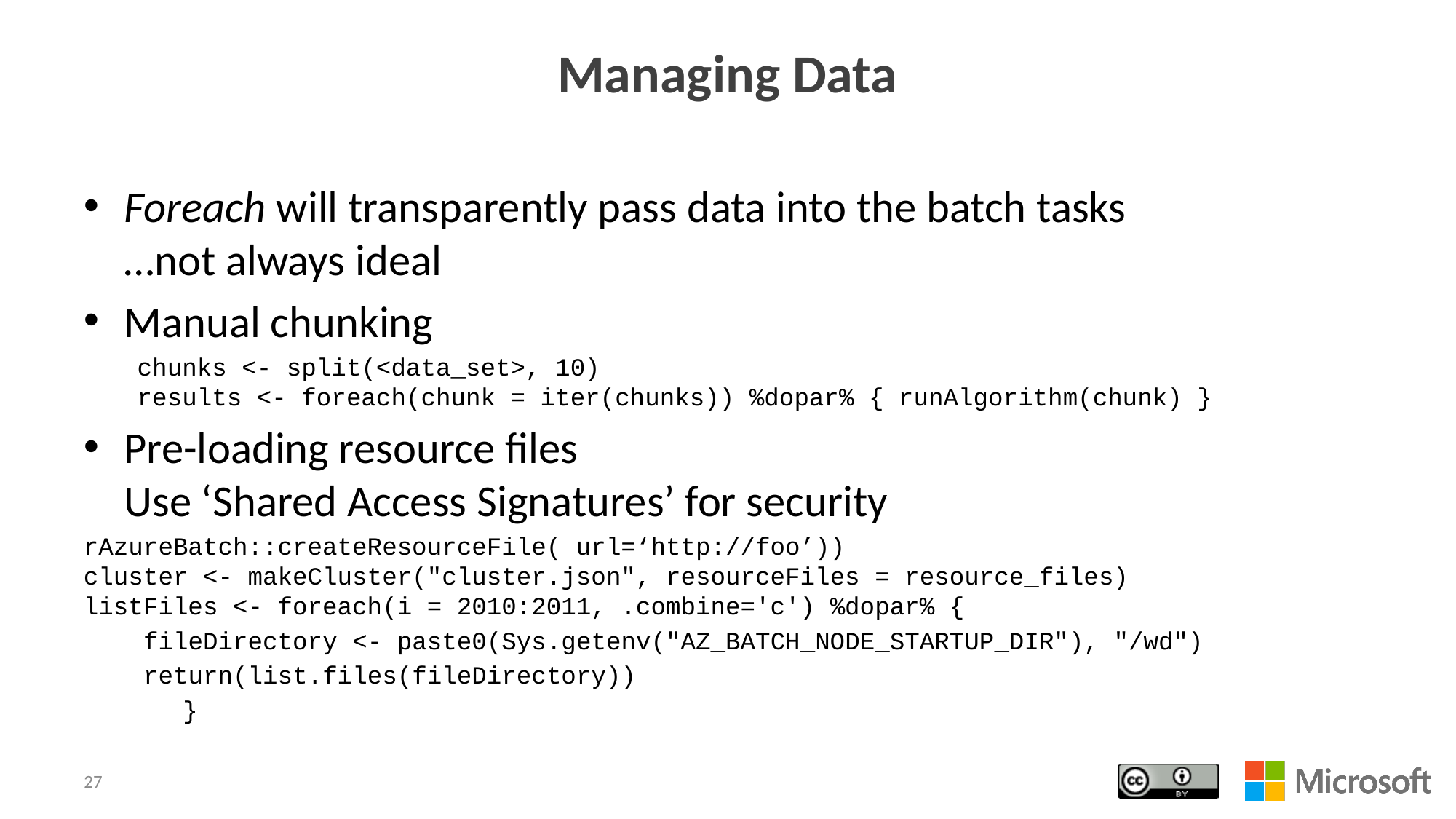

# Managing Data
Foreach will transparently pass data into the batch tasks
…not always ideal
Manual chunking
chunks <- split(<data_set>, 10)
results <- foreach(chunk = iter(chunks)) %dopar% { runAlgorithm(chunk) }
Pre-loading resource files
Use ‘Shared Access Signatures’ for security
rAzureBatch::createResourceFile( url=‘http://foo’))
cluster <- makeCluster("cluster.json", resourceFiles = resource_files)
listFiles <- foreach(i = 2010:2011, .combine='c') %dopar% {
    fileDirectory <- paste0(Sys.getenv("AZ_BATCH_NODE_STARTUP_DIR"), "/wd")
    return(list.files(fileDirectory))
	}
27